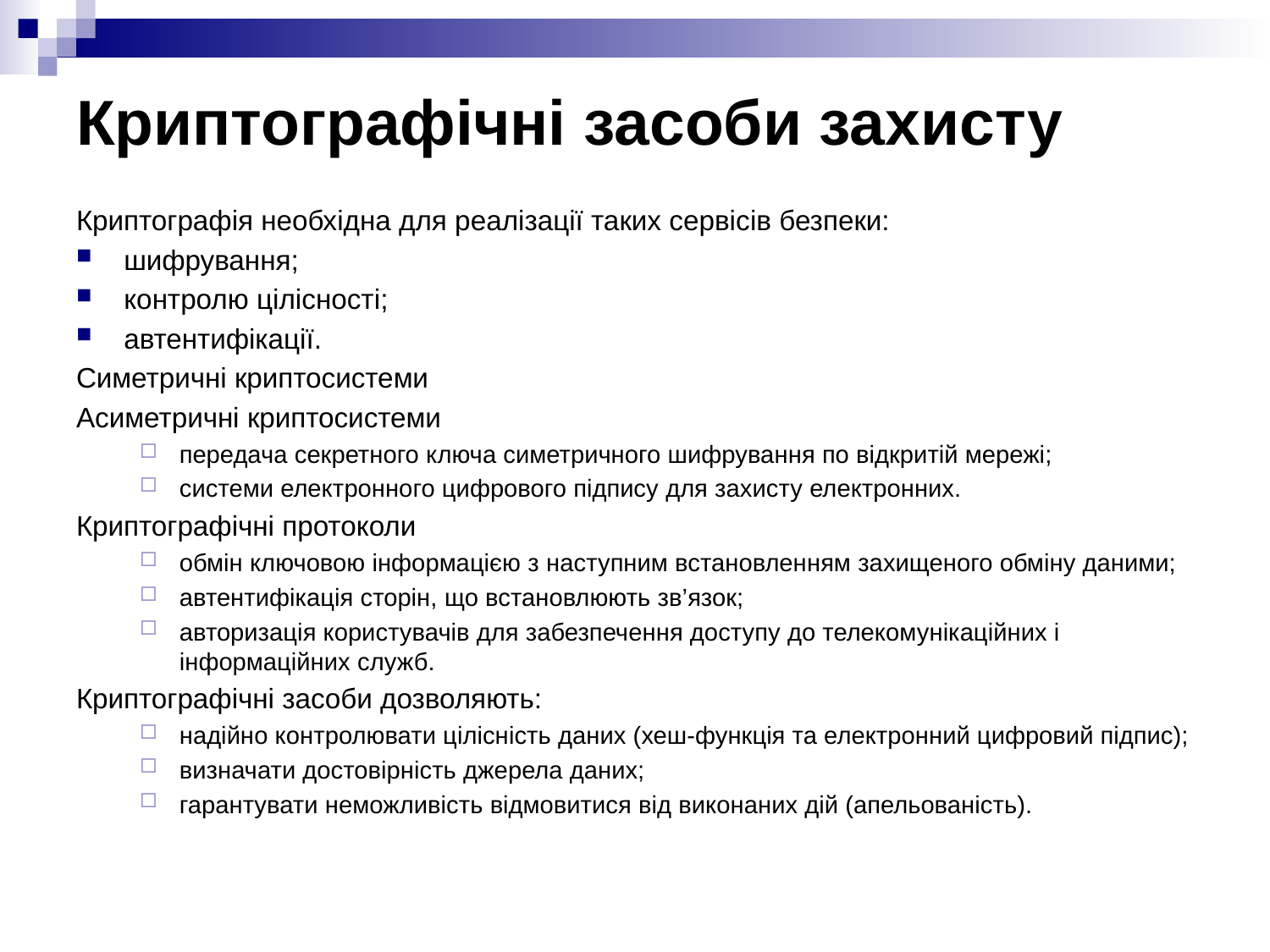

# Криптографічні засоби захисту
Криптографія необхідна для реалізації таких сервісів безпеки:
шифрування;
контролю цілісності;
автентифікації.
Симетричні криптосистеми
Асиметричні криптосистеми
передача секретного ключа симетричного шифрування по відкритій мережі;
системи електронного цифрового підпису для захисту електронних.
Криптографічні протоколи
обмін ключовою інформацією з наступним встановленням захищеного обміну даними;
автентифікація сторін, що встановлюють зв’язок;
авторизація користувачів для забезпечення доступу до телекомунікаційних і інформаційних служб.
Криптографічні засоби дозволяють:
надійно контролювати цілісність даних (хеш-функція та електронний цифровий підпис);
визначати достовірність джерела даних;
гарантувати неможливість відмовитися від виконаних дій (апельованість).